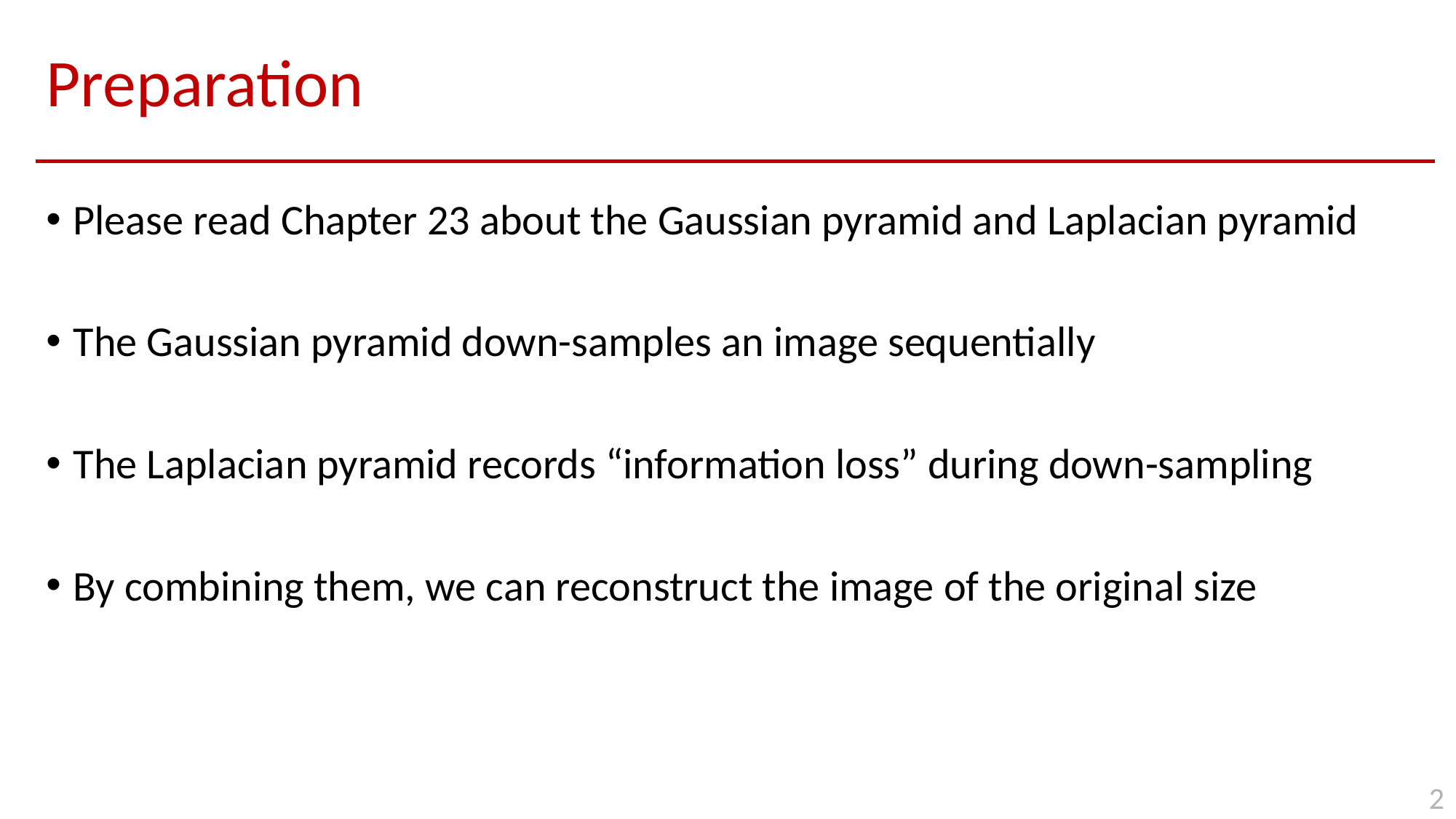

# Preparation
Please read Chapter 23 about the Gaussian pyramid and Laplacian pyramid

The Gaussian pyramid down-samples an image sequentially

The Laplacian pyramid records “information loss” during down-sampling

By combining them, we can reconstruct the image of the original size

2